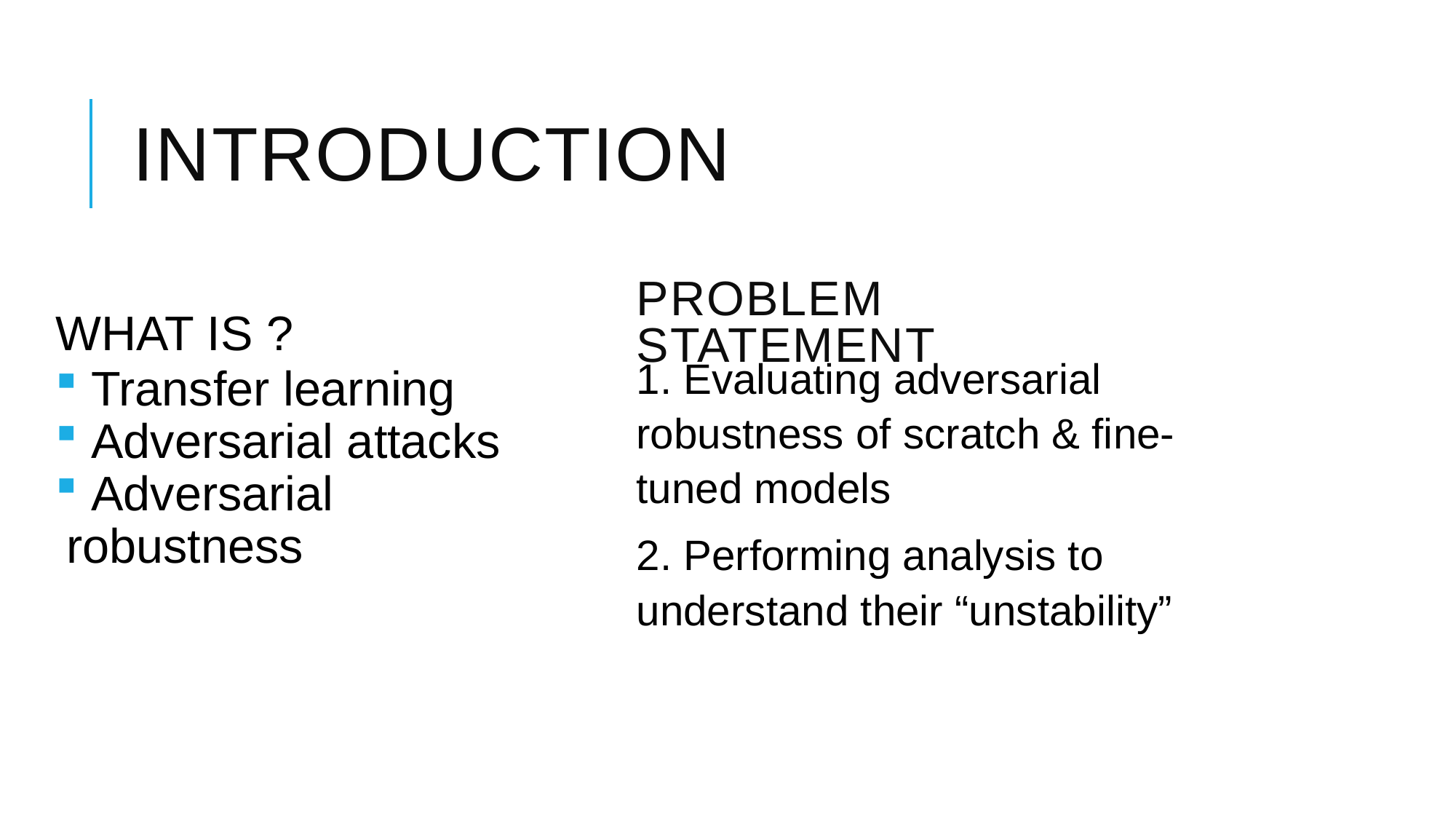

INTRODUCTION
# Problem Statement
WHAT IS ?
 Transfer learning
 Adversarial attacks
 Adversarial robustness

1. Evaluating adversarial robustness of scratch & fine-tuned models
2. Performing analysis to understand their “unstability”